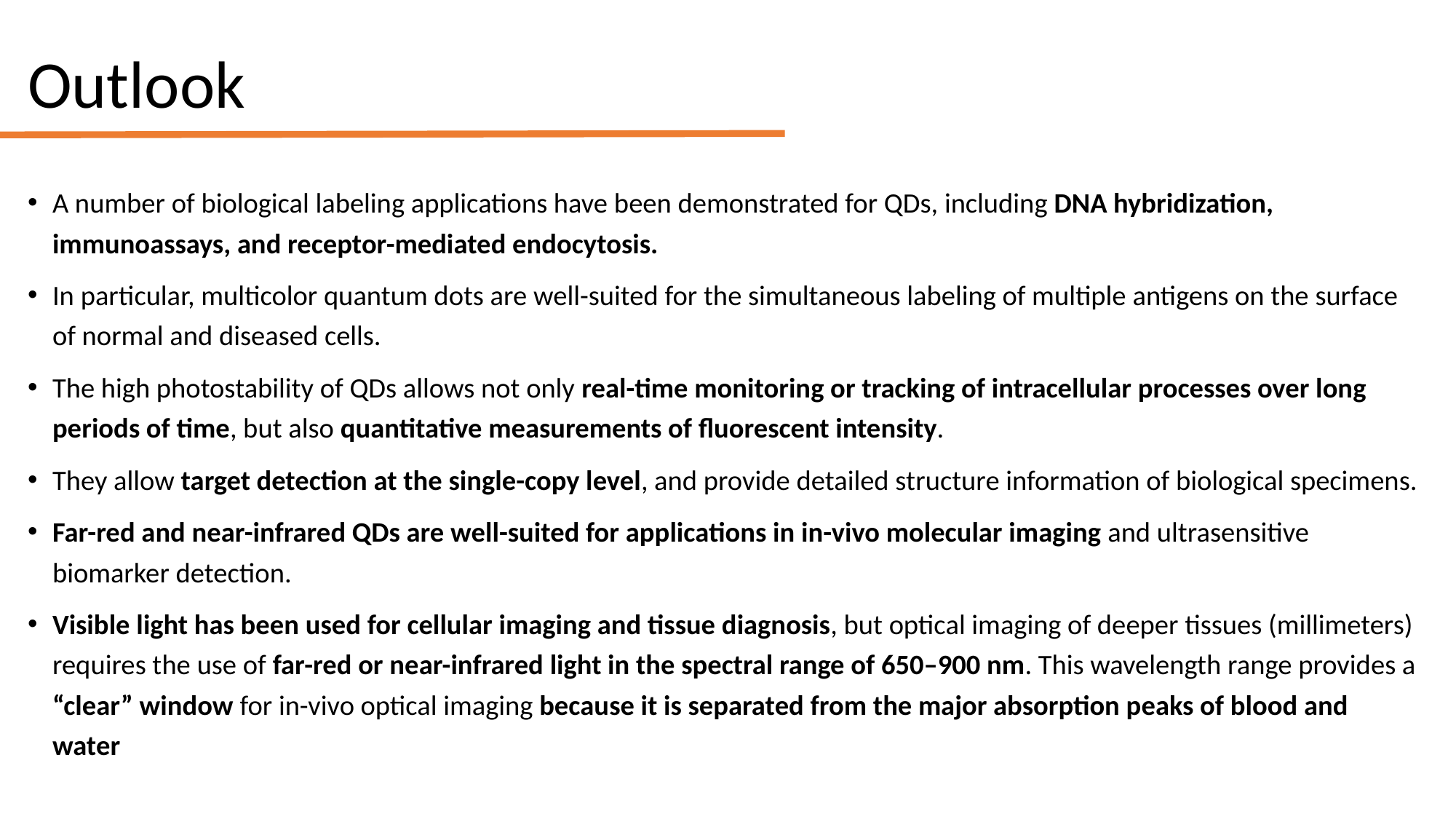

# Outlook
A number of biological labeling applications have been demonstrated for QDs, including DNA hybridization, immunoassays, and receptor-mediated endocytosis.
In particular, multicolor quantum dots are well-suited for the simultaneous labeling of multiple antigens on the surface of normal and diseased cells.
The high photostability of QDs allows not only real-time monitoring or tracking of intracellular processes over long periods of time, but also quantitative measurements of fluorescent intensity.
They allow target detection at the single-copy level, and provide detailed structure information of biological specimens.
Far-red and near-infrared QDs are well-suited for applications in in-vivo molecular imaging and ultrasensitive biomarker detection.
Visible light has been used for cellular imaging and tissue diagnosis, but optical imaging of deeper tissues (millimeters) requires the use of far-red or near-infrared light in the spectral range of 650–900 nm. This wavelength range provides a “clear” window for in-vivo optical imaging because it is separated from the major absorption peaks of blood and water